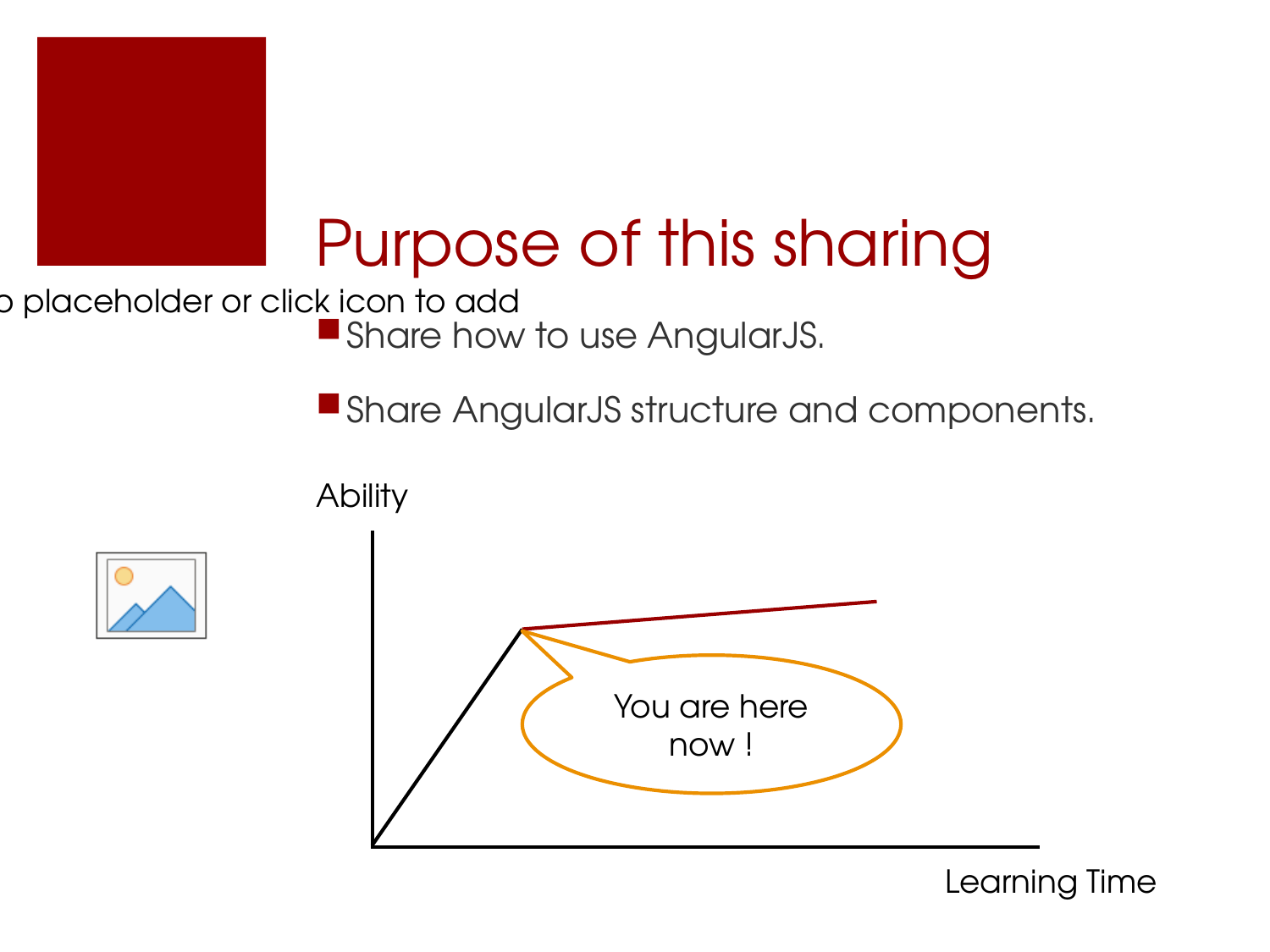

# Purpose of this sharing

Share how to use AngularJS.
Share AngularJS structure and components.
Ability
Learning Time
You are here now !